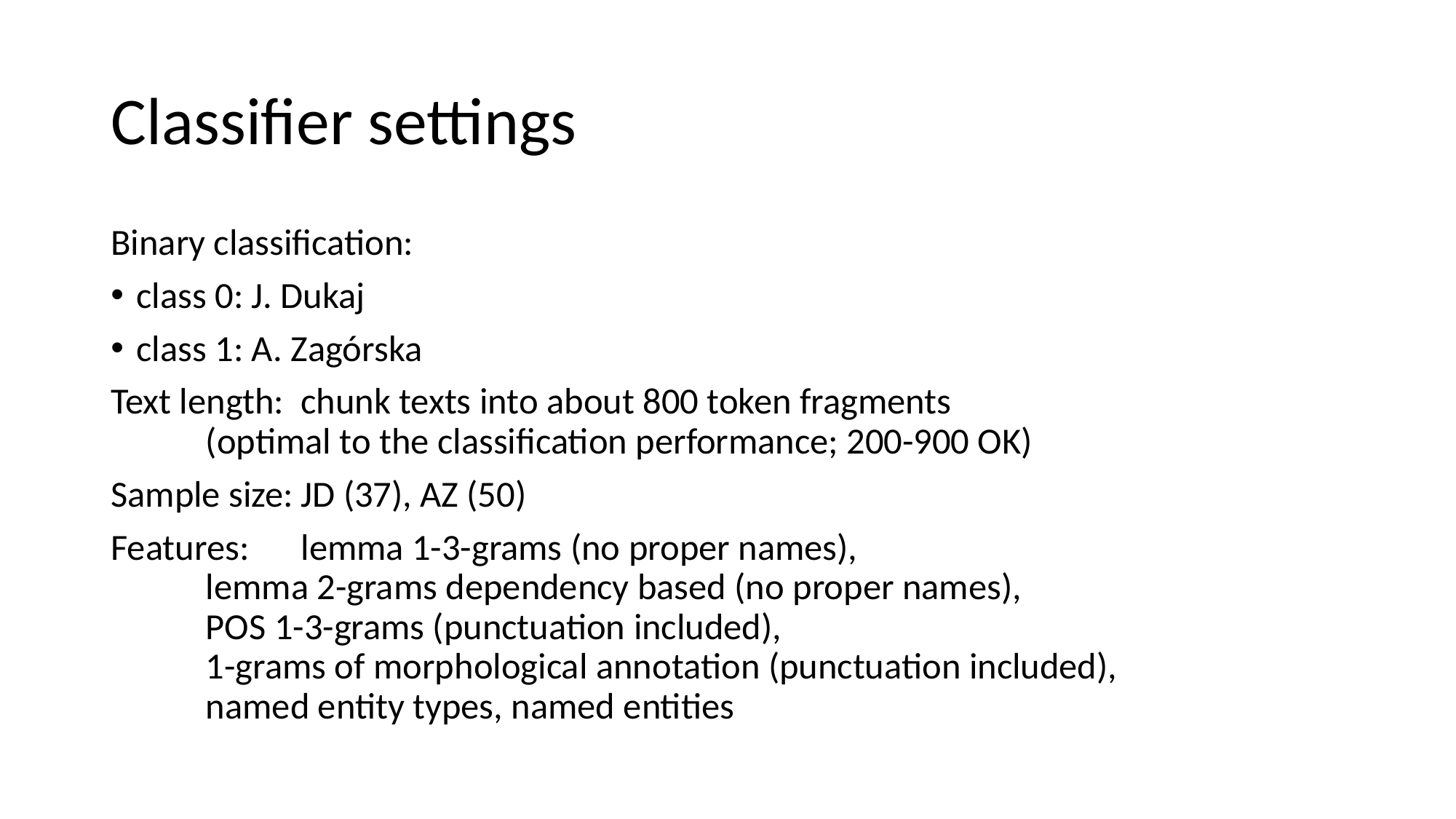

# Classifier settings
Binary classification:
class 0: J. Dukaj
class 1: A. Zagórska
Text length:	chunk texts into about 800 token fragments
			(optimal to the classification performance; 200-900 OK)
Sample size:	JD (37), AZ (50)
Features:	lemma 1-3-grams (no proper names),
		lemma 2-grams dependency based (no proper names),
		POS 1-3-grams (punctuation included),
		1-grams of morphological annotation (punctuation included),
		named entity types, named entities